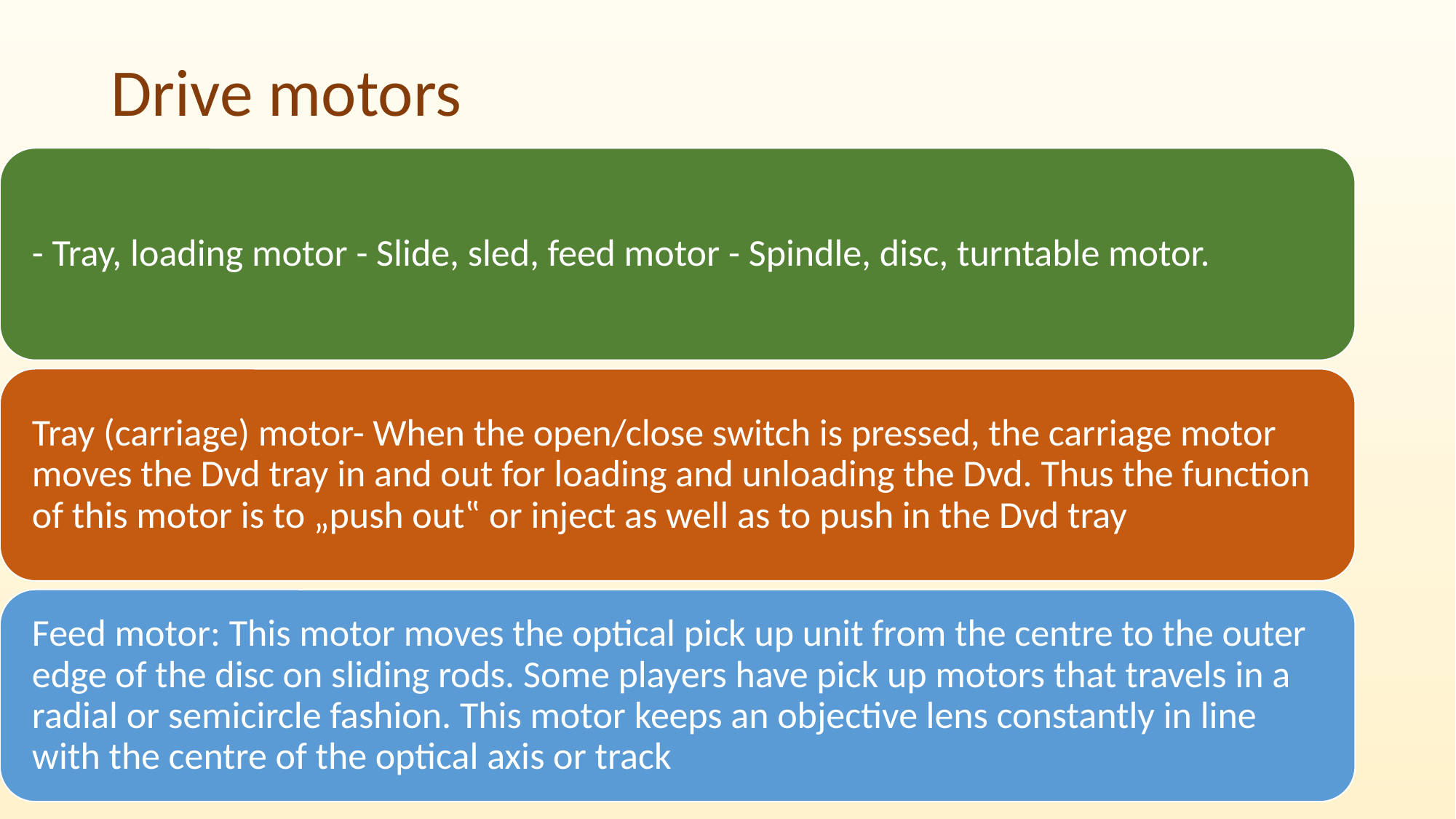

# Drive motors
- Tray, loading motor - Slide, sled, feed motor - Spindle, disc, turntable motor.
Tray (carriage) motor- When the open/close switch is pressed, the carriage motor moves the Dvd tray in and out for loading and unloading the Dvd. Thus the function of this motor is to „push out‟ or inject as well as to push in the Dvd tray
Feed motor: This motor moves the optical pick up unit from the centre to the outer edge of the disc on sliding rods. Some players have pick up motors that travels in a radial or semicircle fashion. This motor keeps an objective lens constantly in line with the centre of the optical axis or track